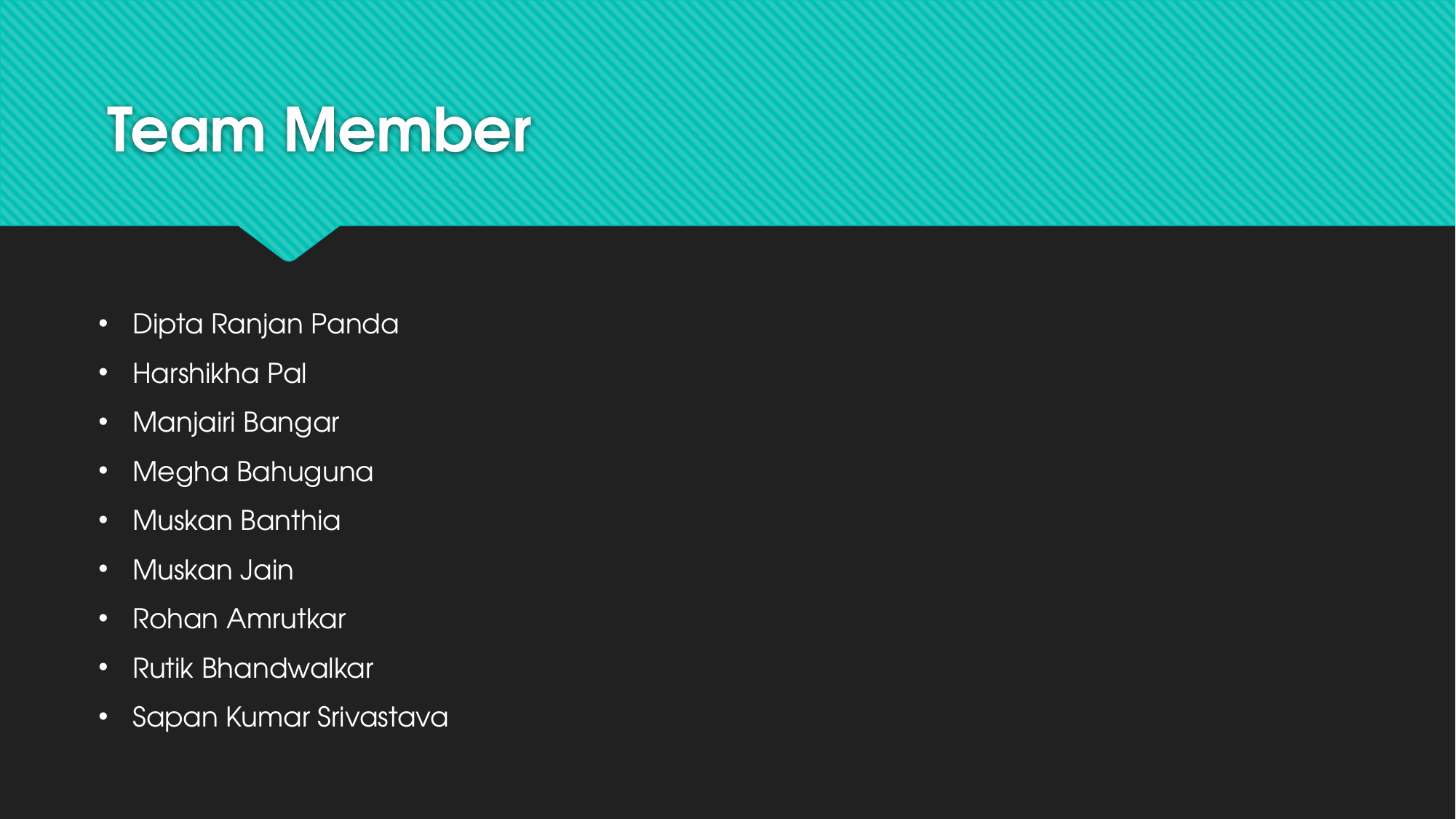

# Team Member
Dipta Ranjan Panda
Harshikha Pal
Manjairi Bangar
Megha Bahuguna
Muskan Banthia
Muskan Jain
Rohan Amrutkar
Rutik Bhandwalkar
Sapan Kumar Srivastava